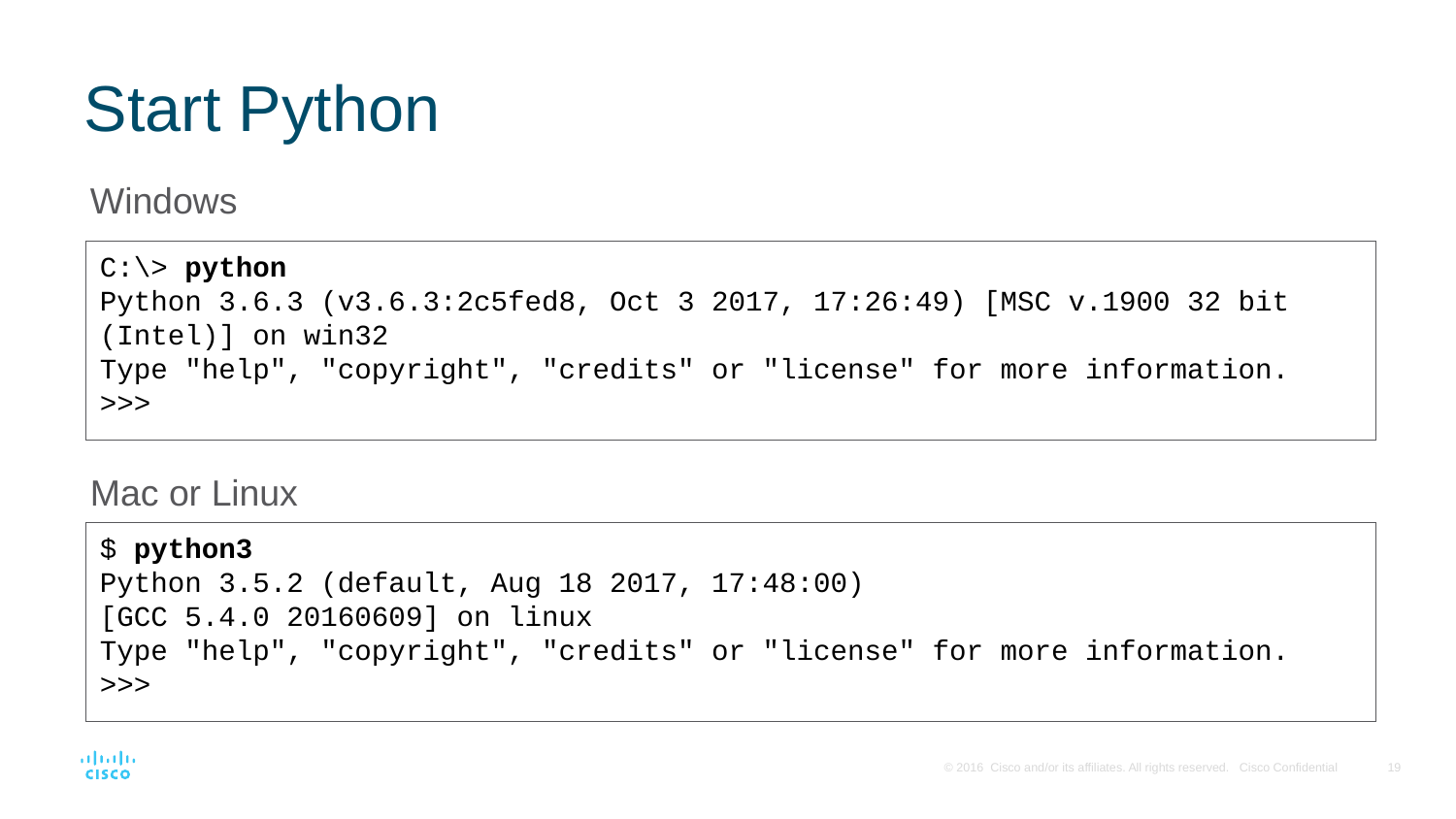

# Start Python
Windows
C:\> python
Python 3.6.3 (v3.6.3:2c5fed8, Oct 3 2017, 17:26:49) [MSC v.1900 32 bit (Intel)] on win32
Type "help", "copyright", "credits" or "license" for more information.
>>>
Mac or Linux
$ python3
Python 3.5.2 (default, Aug 18 2017, 17:48:00)
[GCC 5.4.0 20160609] on linux
Type "help", "copyright", "credits" or "license" for more information.
>>>